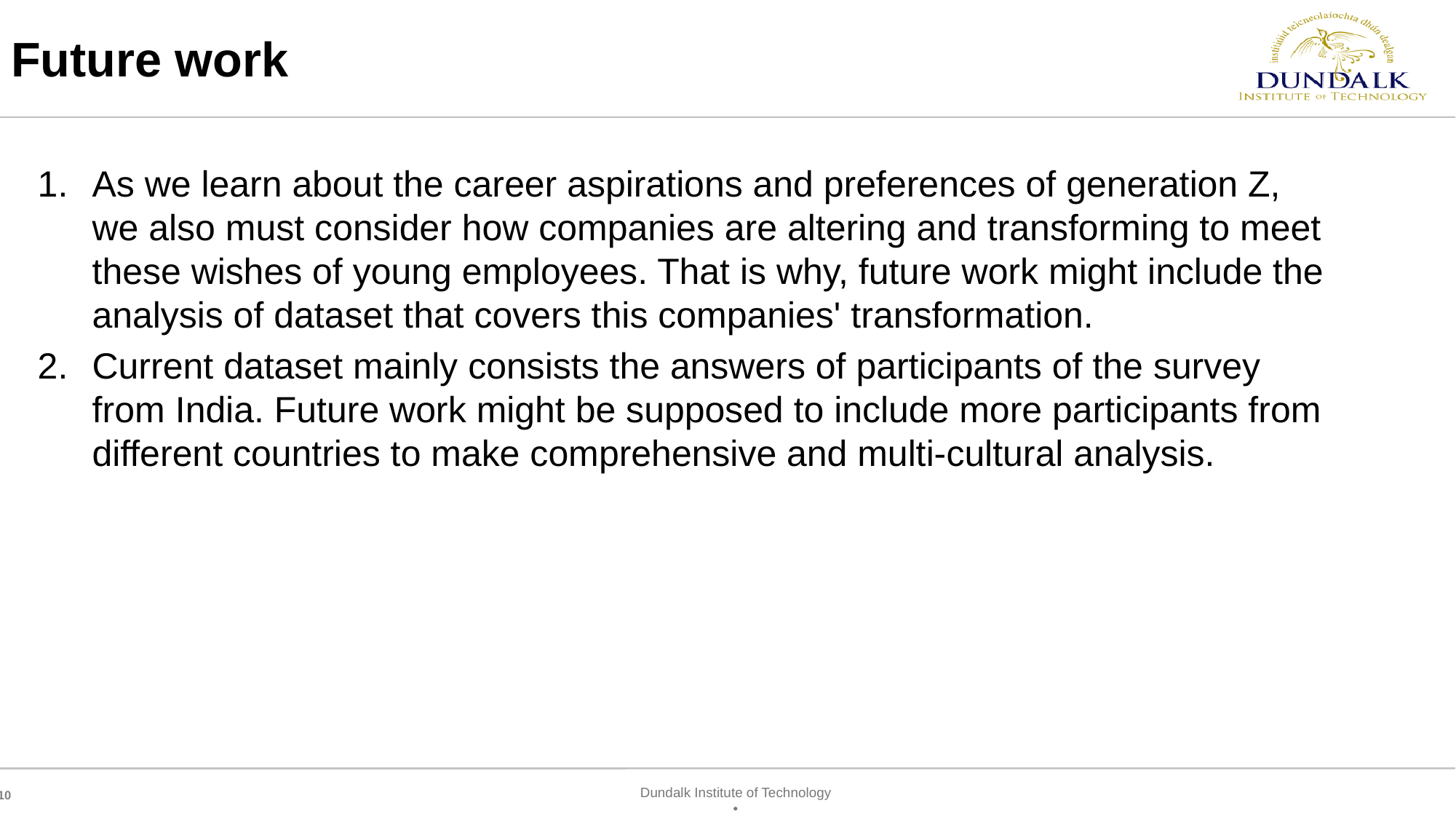

# Future work
As we learn about the career aspirations and preferences of generation Z, we also must consider how companies are altering and transforming to meet these wishes of young employees. That is why, future work might include the analysis of dataset that covers this companies' transformation.
Current dataset mainly consists the answers of participants of the survey from India. Future work might be supposed to include more participants from different countries to make comprehensive and multi-cultural analysis.